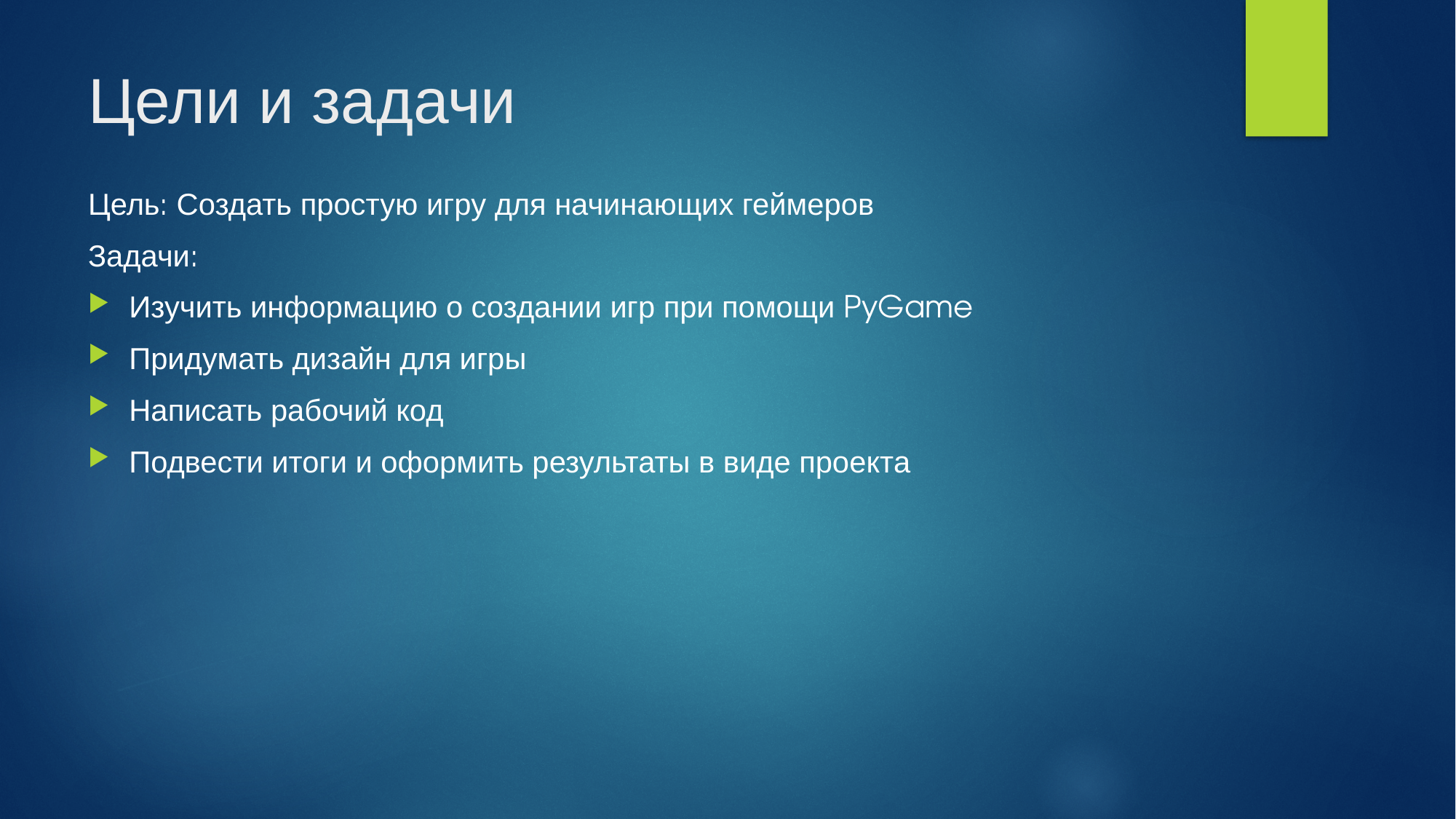

# Цели и задачи
Цель: Создать простую игру для начинающих геймеров
Задачи:
Изучить информацию о создании игр при помощи PyGame
Придумать дизайн для игры
Написать рабочий код
Подвести итоги и оформить результаты в виде проекта